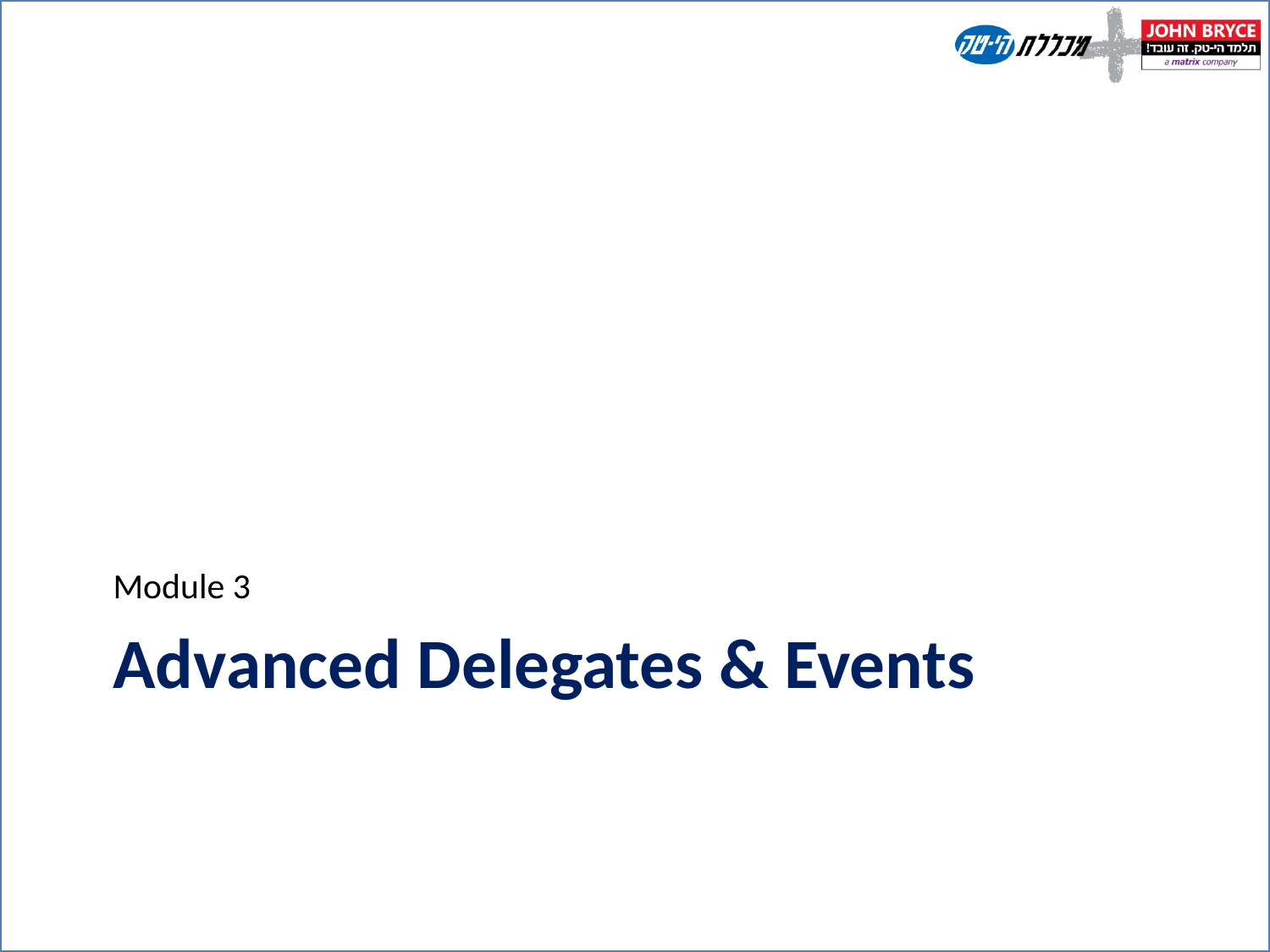

Module 3
# Advanced Delegates & Events